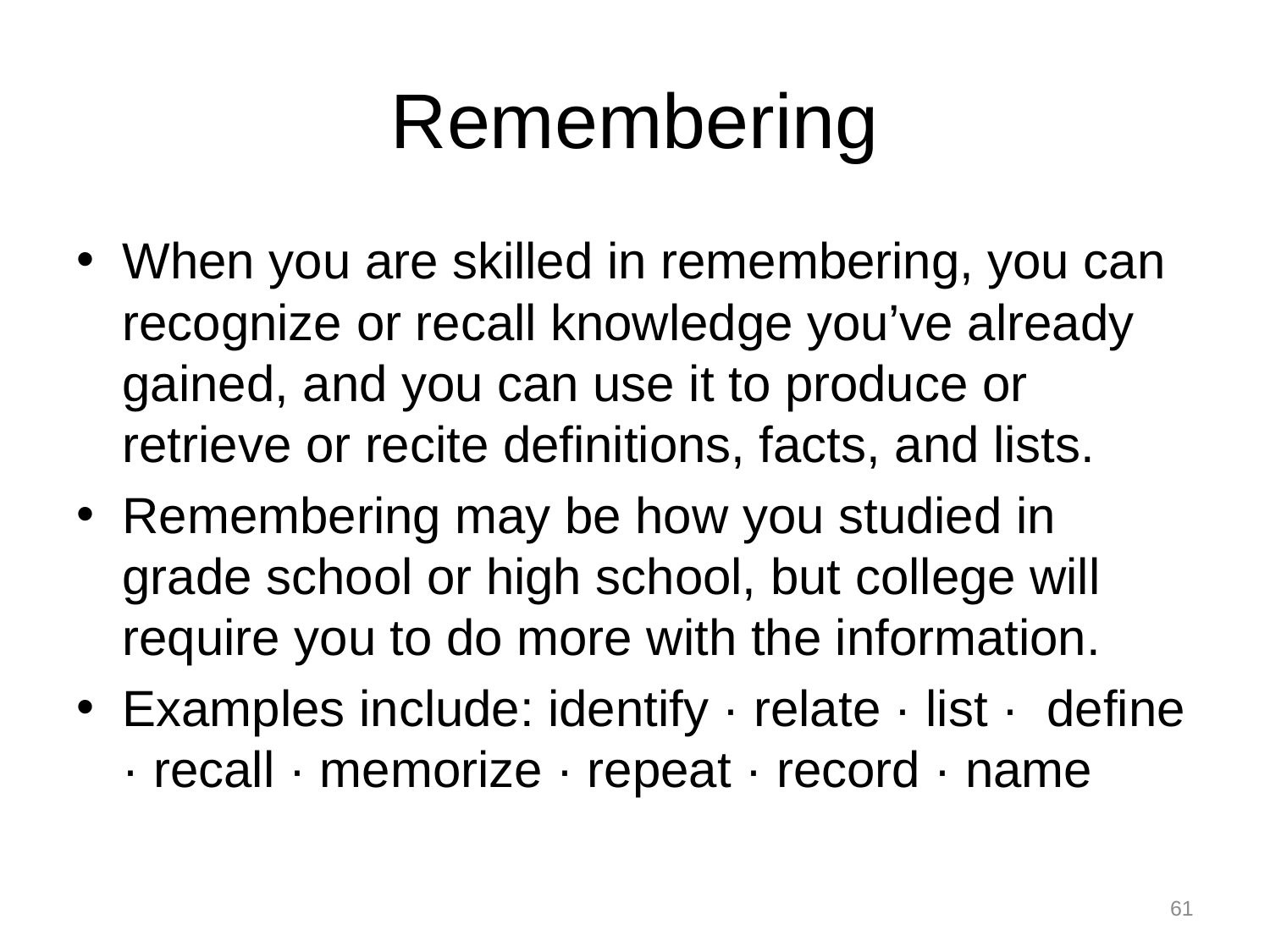

# Remembering
When you are skilled in remembering, you can recognize or recall knowledge you’ve already gained, and you can use it to produce or retrieve or recite definitions, facts, and lists.
Remembering may be how you studied in grade school or high school, but college will require you to do more with the information.
Examples include: identify · relate · list ·  define · recall · memorize · repeat · record · name
61